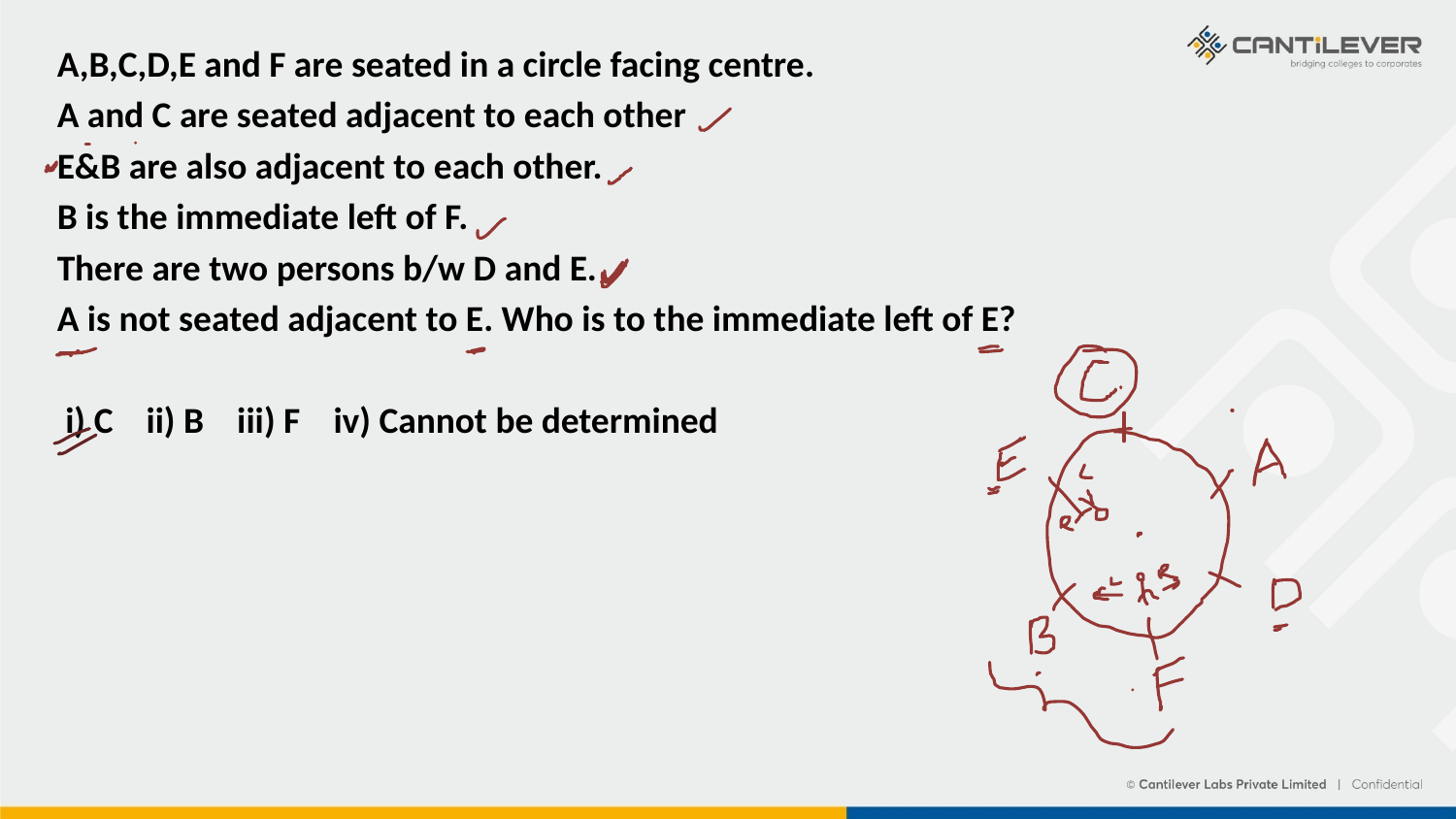

A,B,C,D,E and F are seated in a circle facing centre.
A and C are seated adjacent to each other
E&B are also adjacent to each other.
B is the immediate left of F.
There are two persons b/w D and E.
A is not seated adjacent to E. Who is to the immediate left of E?

 i) C    ii) B    iii) F    iv) Cannot be determined